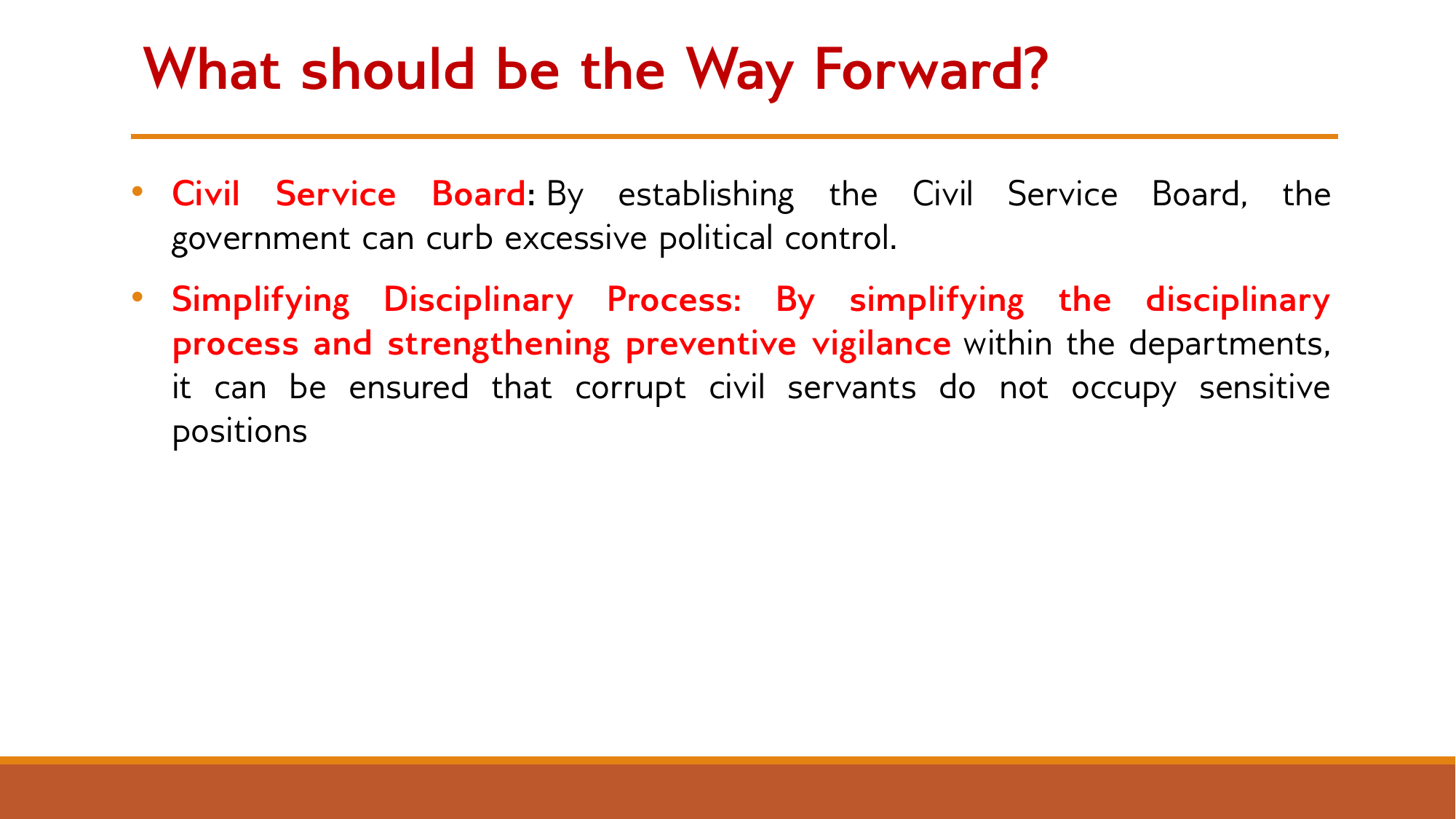

# What should be the Way Forward?
Civil Service Board: By establishing the Civil Service Board, the government can curb excessive political control.
Simplifying Disciplinary Process: By simplifying the disciplinary process and strengthening preventive vigilance within the departments, it can be ensured that corrupt civil servants do not occupy sensitive positions